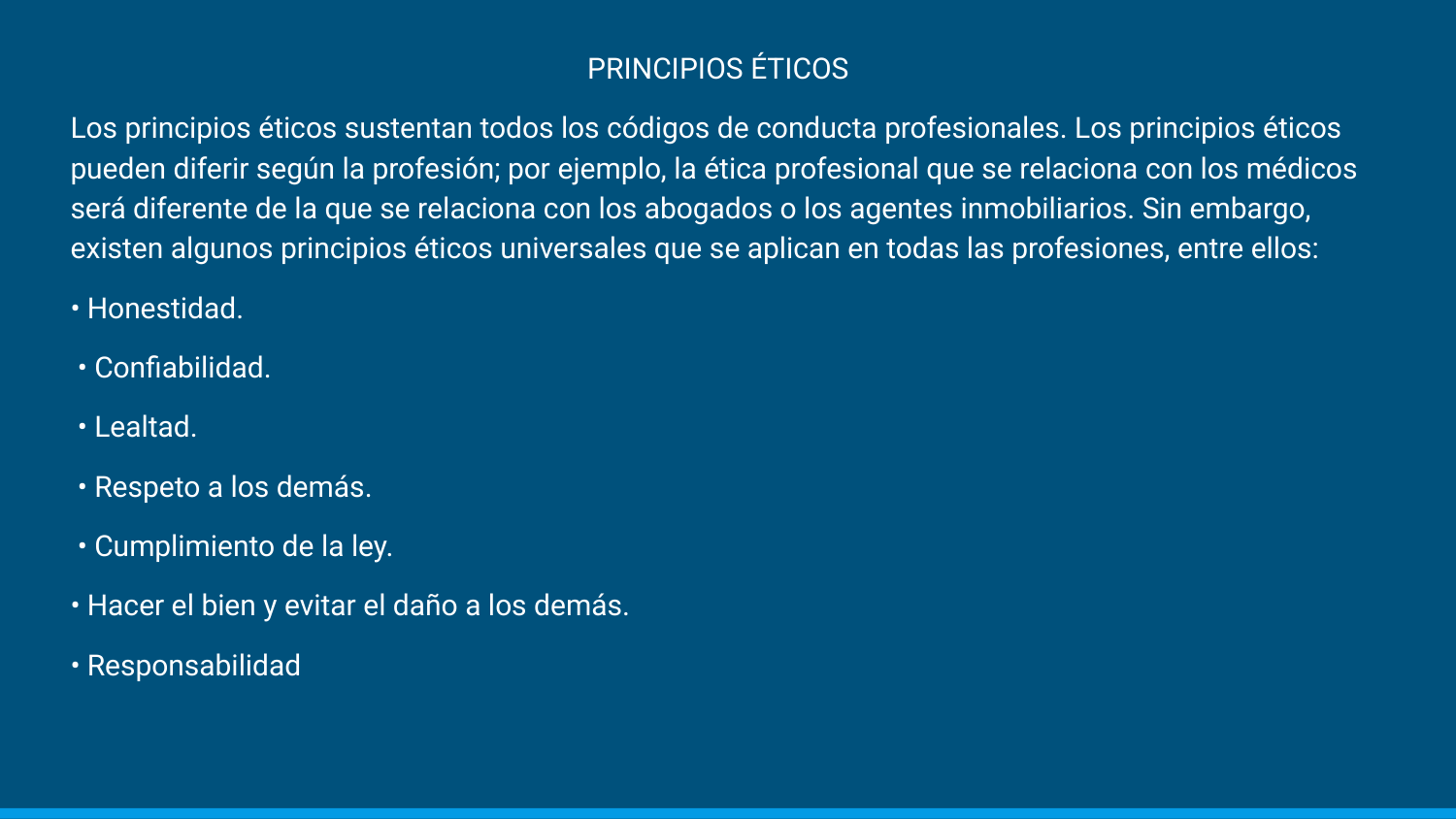

PRINCIPIOS ÉTICOS
Los principios éticos sustentan todos los códigos de conducta profesionales. Los principios éticos pueden diferir según la profesión; por ejemplo, la ética profesional que se relaciona con los médicos será diferente de la que se relaciona con los abogados o los agentes inmobiliarios. Sin embargo, existen algunos principios éticos universales que se aplican en todas las profesiones, entre ellos:
• Honestidad.
 • Confiabilidad.
 • Lealtad.
 • Respeto a los demás.
 • Cumplimiento de la ley.
• Hacer el bien y evitar el daño a los demás.
• Responsabilidad